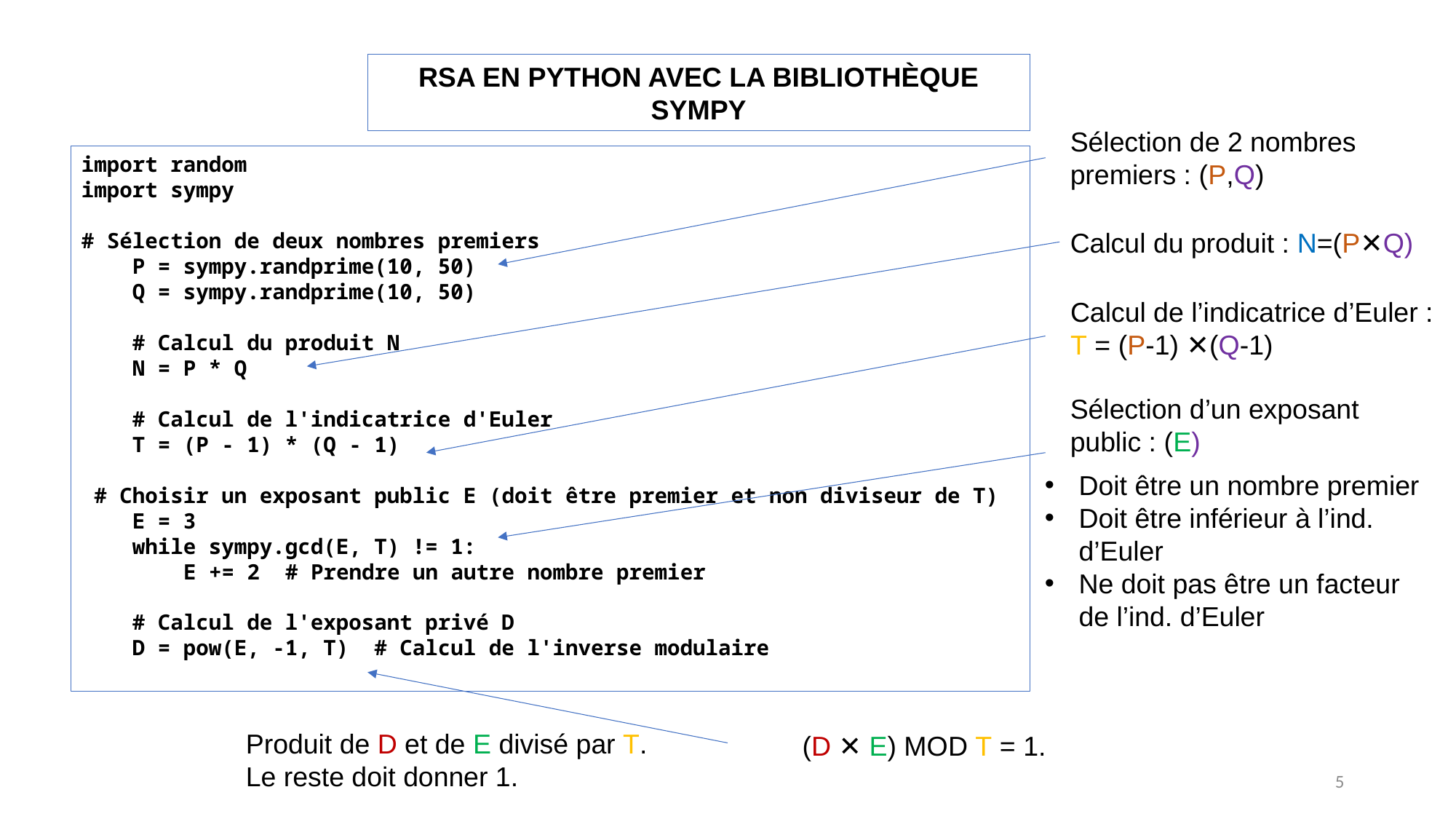

RSA EN PYTHON AVEC LA BIBLIOTHÈQUE SYMPY
Sélection de 2 nombres premiers : (P,Q)
import random
import sympy

# Sélection de deux nombres premiers
    P = sympy.randprime(10, 50)
    Q = sympy.randprime(10, 50)

    # Calcul du produit N
    N = P * Q

    # Calcul de l'indicatrice d'Euler
    T = (P - 1) * (Q - 1)

 # Choisir un exposant public E (doit être premier et non diviseur de T)
    E = 3
    while sympy.gcd(E, T) != 1:
        E += 2  # Prendre un autre nombre premier
    # Calcul de l'exposant privé D
    D = pow(E, -1, T)  # Calcul de l'inverse modulaire

Calcul du produit : N=(P✕Q)
Calcul de l’indicatrice d’Euler :
T = (P-1) ✕(Q-1)
Sélection d’un exposant
public : (E)
Doit être un nombre premier
Doit être inférieur à l’ind. d’Euler
Ne doit pas être un facteur de l’ind. d’Euler
Produit de D et de E divisé par T.
Le reste doit donner 1.
(D ✕ E) MOD T = 1.
5